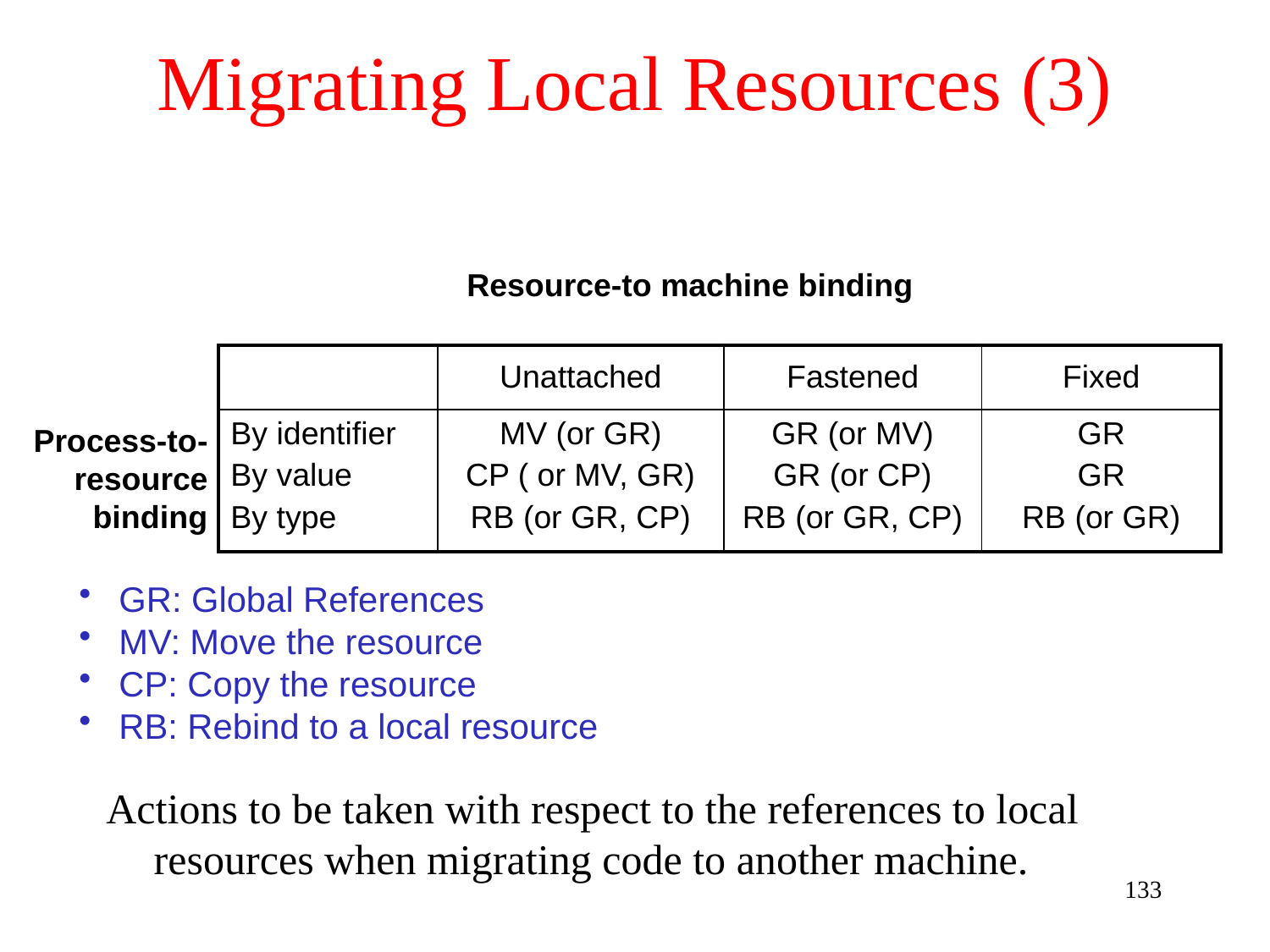

# Migrating Local Resources (3)
Resource-to machine binding
|  | Unattached | Fastened | Fixed |
| --- | --- | --- | --- |
| By identifier By value By type | MV (or GR) CP ( or MV, GR) RB (or GR, CP) | GR (or MV) GR (or CP) RB (or GR, CP) | GR GR RB (or GR) |
Process-to-resource binding
 GR: Global References
 MV: Move the resource
 CP: Copy the resource
 RB: Rebind to a local resource
Actions to be taken with respect to the references to local resources when migrating code to another machine.
133